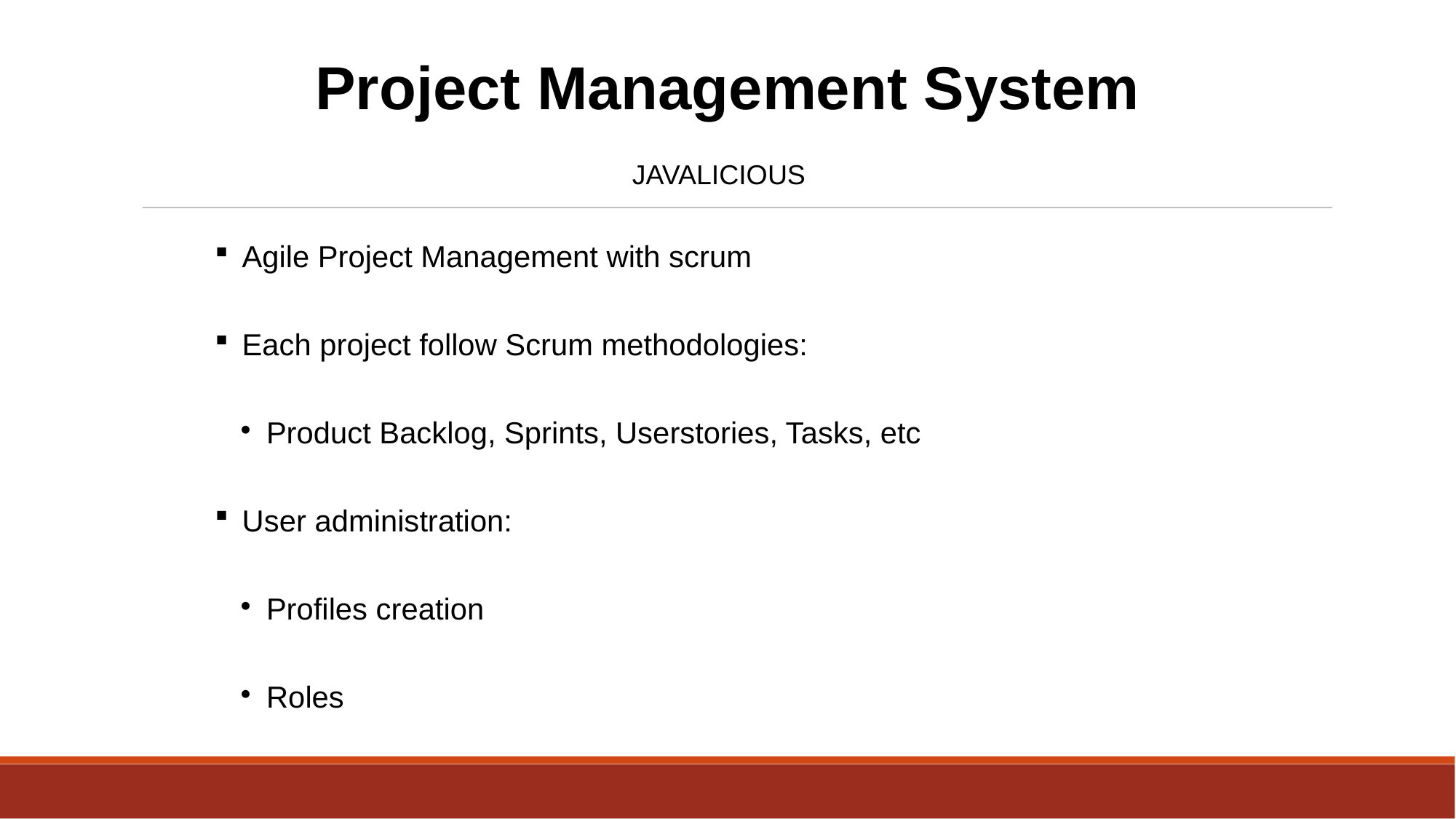

# Project Management System
JAVALICIOUS

Agile Project Management with scrum
Each project follow Scrum methodologies:
Product Backlog, Sprints, Userstories, Tasks, etc
User administration:
Profiles creation
Roles